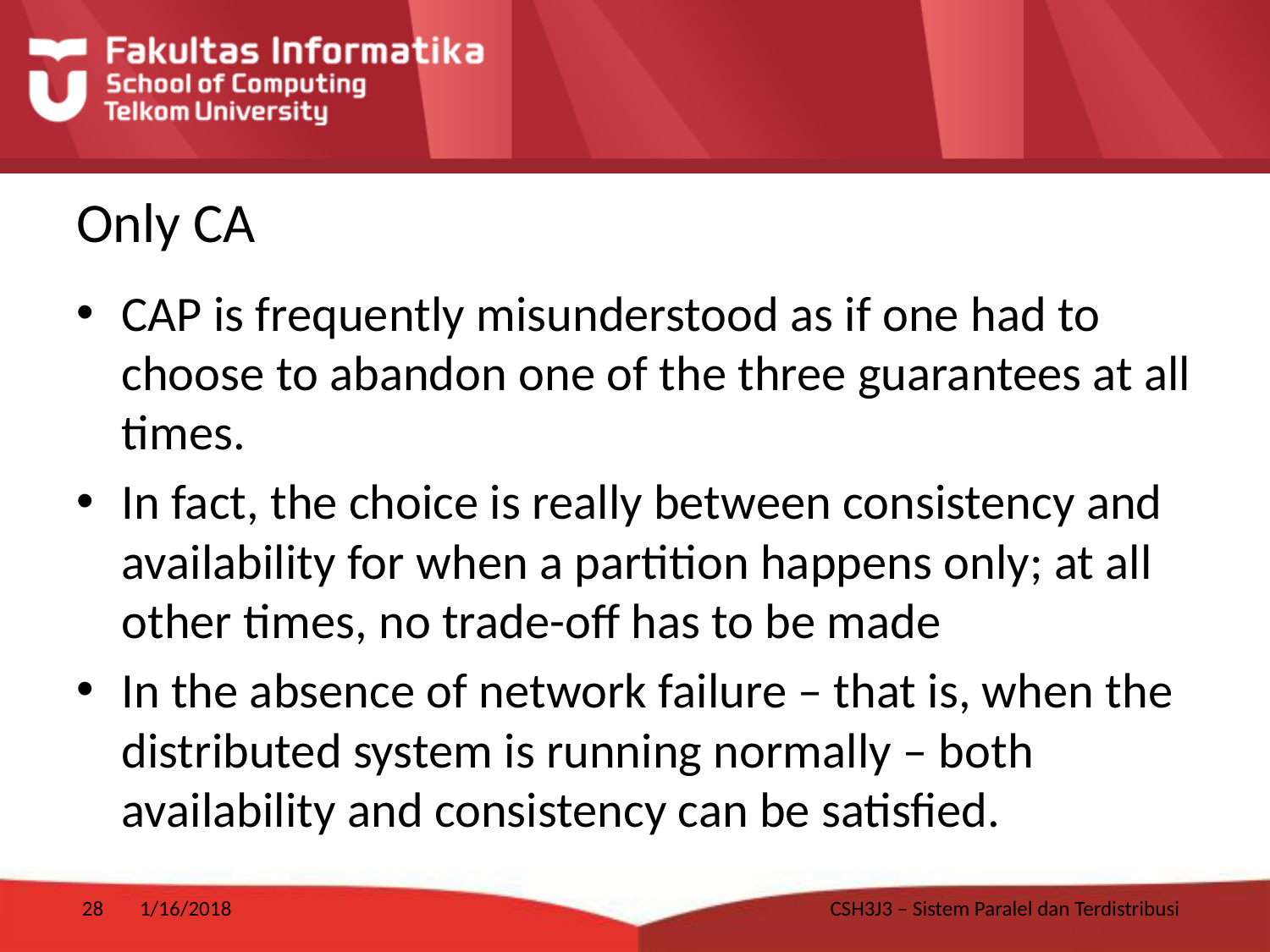

# Only CA
CAP is frequently misunderstood as if one had to choose to abandon one of the three guarantees at all times.
In fact, the choice is really between consistency and availability for when a partition happens only; at all other times, no trade-off has to be made
In the absence of network failure – that is, when the distributed system is running normally – both availability and consistency can be satisfied.
28
1/16/2018
CSH3J3 – Sistem Paralel dan Terdistribusi